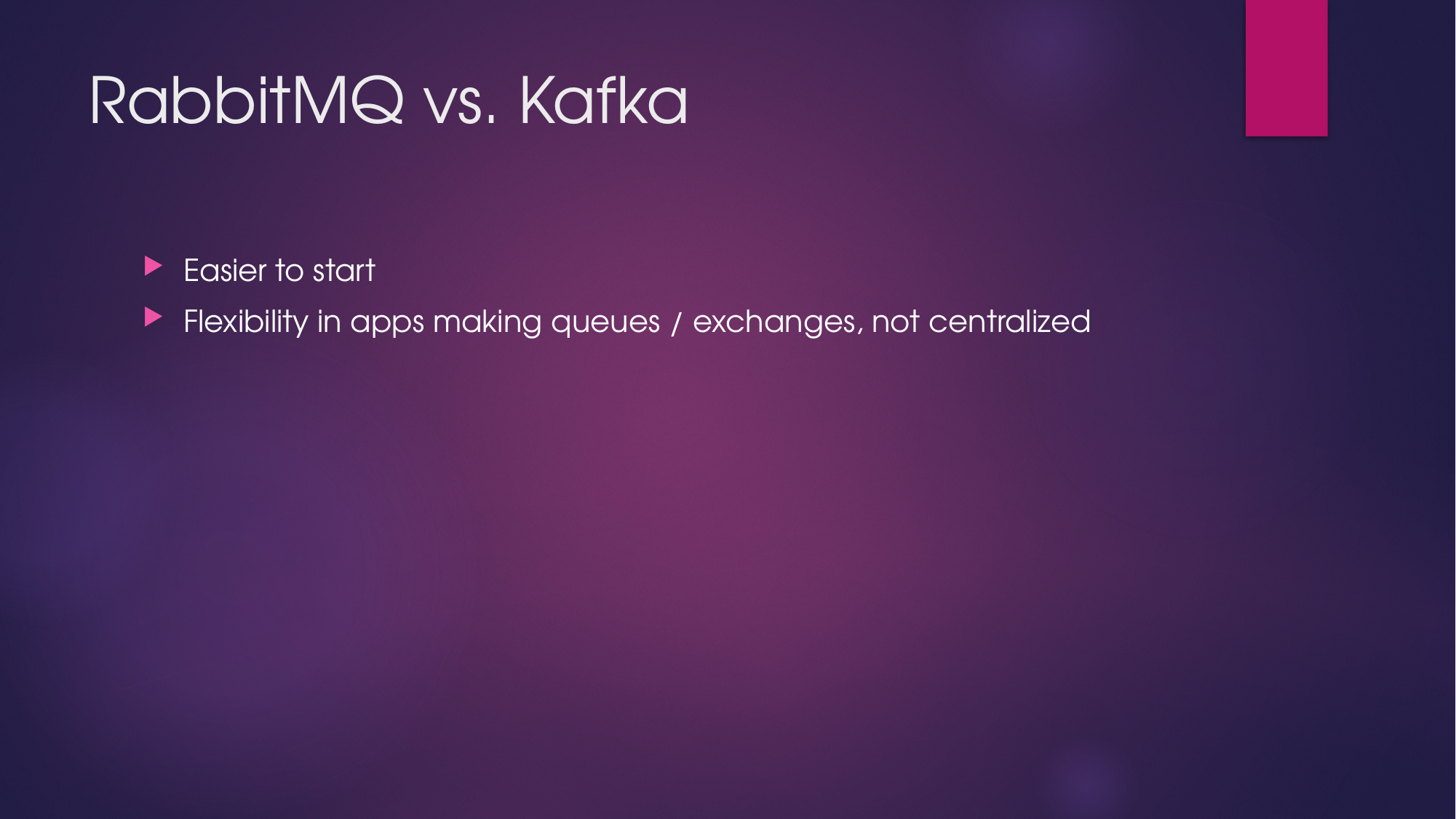

# RabbitMQ vs. Kafka
Easier to start
Flexibility in apps making queues / exchanges, not centralized